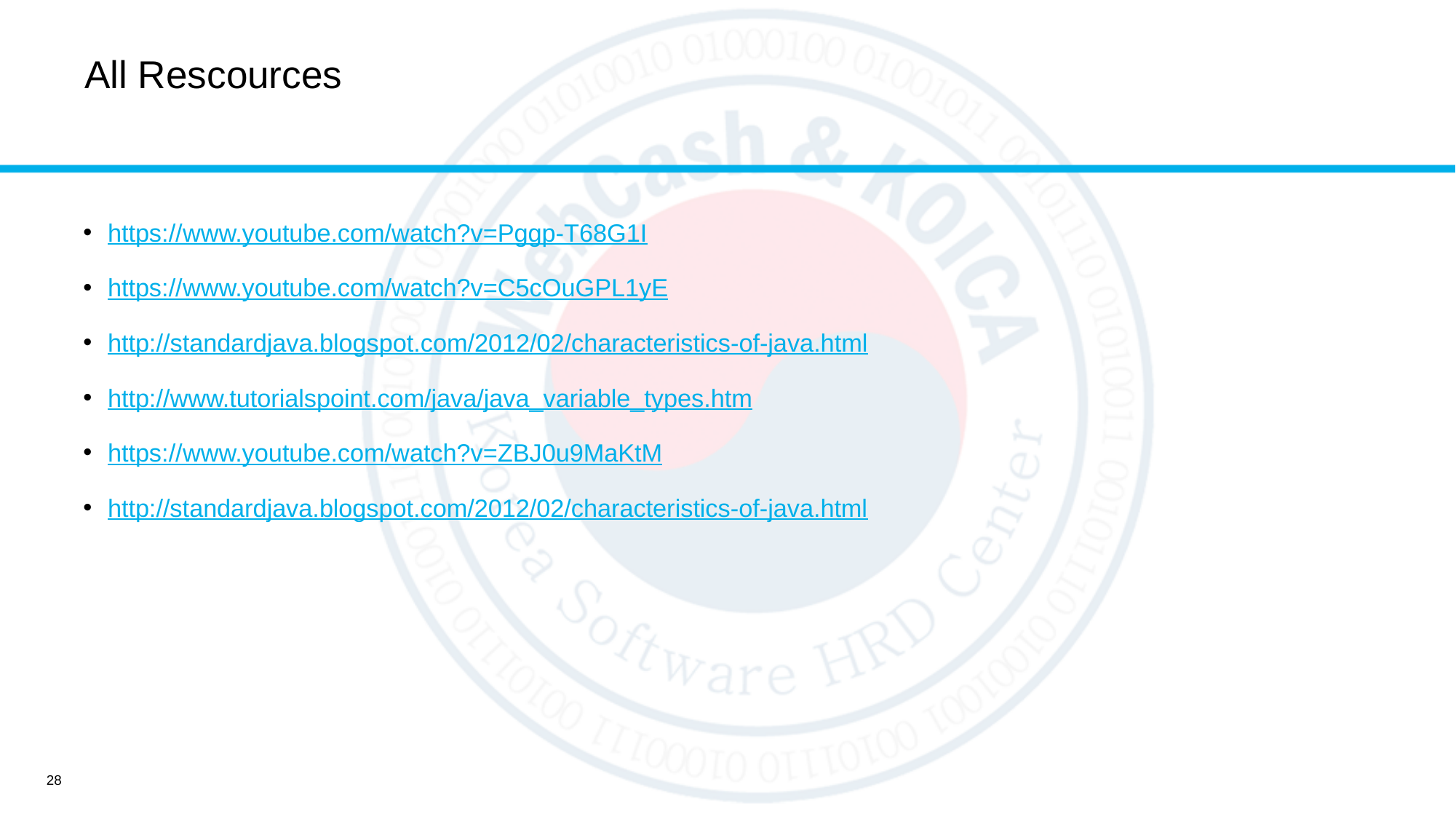

# All Rescources
https://www.youtube.com/watch?v=Pggp-T68G1I
https://www.youtube.com/watch?v=C5cOuGPL1yE
http://standardjava.blogspot.com/2012/02/characteristics-of-java.html
http://www.tutorialspoint.com/java/java_variable_types.htm
https://www.youtube.com/watch?v=ZBJ0u9MaKtM
http://standardjava.blogspot.com/2012/02/characteristics-of-java.html

28